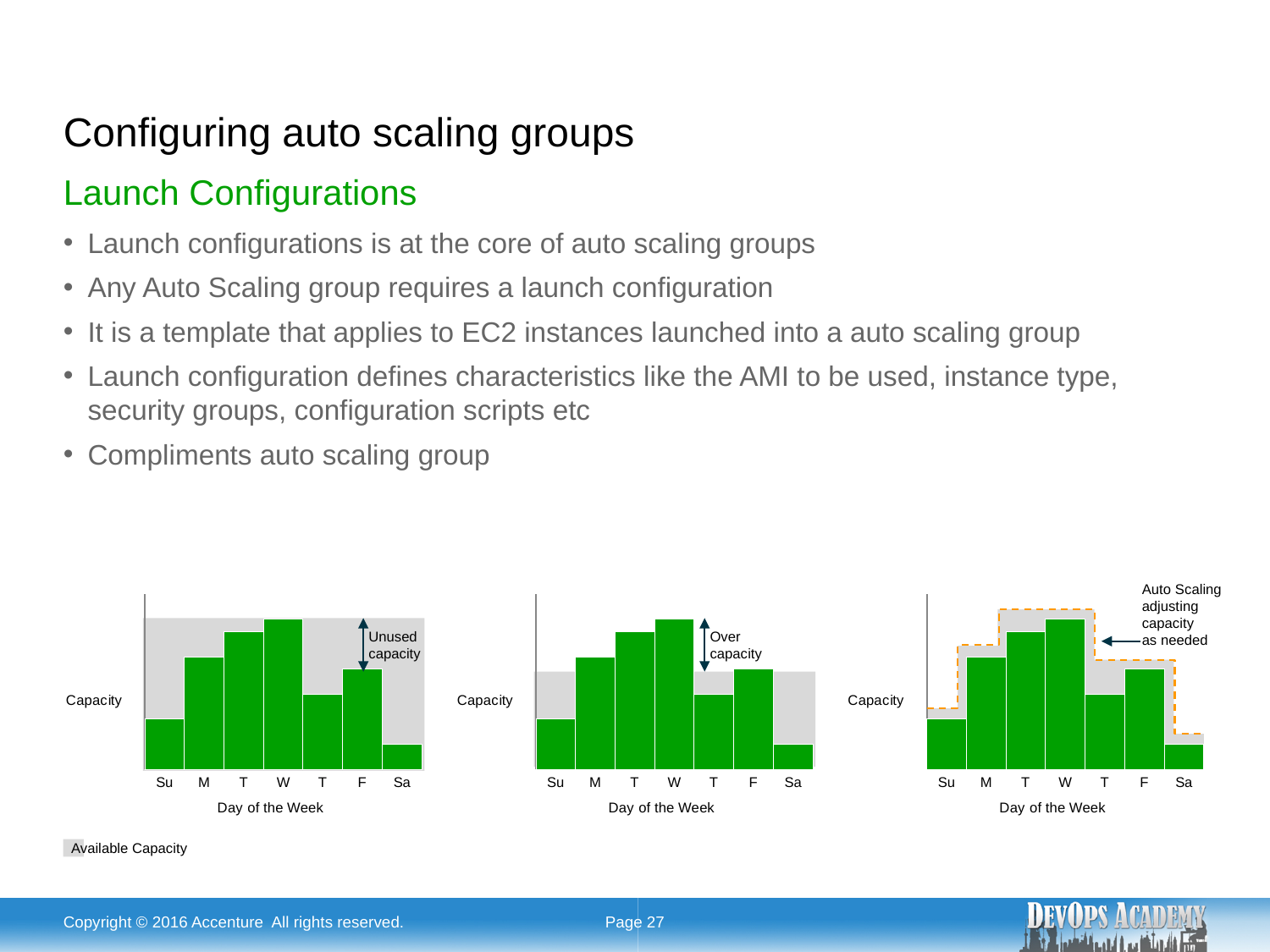

# Configuring auto scaling groups
Launch Configurations
Launch configurations is at the core of auto scaling groups
Any Auto Scaling group requires a launch configuration
It is a template that applies to EC2 instances launched into a auto scaling group
Launch configuration defines characteristics like the AMI to be used, instance type, security groups, configuration scripts etc
Compliments auto scaling group

Auto Scaling
adjusting capacity
as needed

### Chart

| Category | Capacity |
|---|---|
| Su | 20.0 |
| M | 45.0 |
| T | 55.0 |
| W | 60.0 |
| T | 30.0 |
| F | 40.0 |
| Sa | 10.0 |

### Chart

| Category | Capacity |
|---|---|
| Su | 20.0 |
| M | 45.0 |
| T | 55.0 |
| W | 60.0 |
| T | 30.0 |
| F | 40.0 |
| Sa | 10.0 |
Unused capacity

### Chart

| Category | Capacity |
|---|---|
| Su | 20.0 |
| M | 45.0 |
| T | 55.0 |
| W | 60.0 |
| T | 30.0 |
| F | 40.0 |
| Sa | 10.0 |
Over capacity

Available Capacity
Copyright © 2016 Accenture  All rights reserved.
Page 27